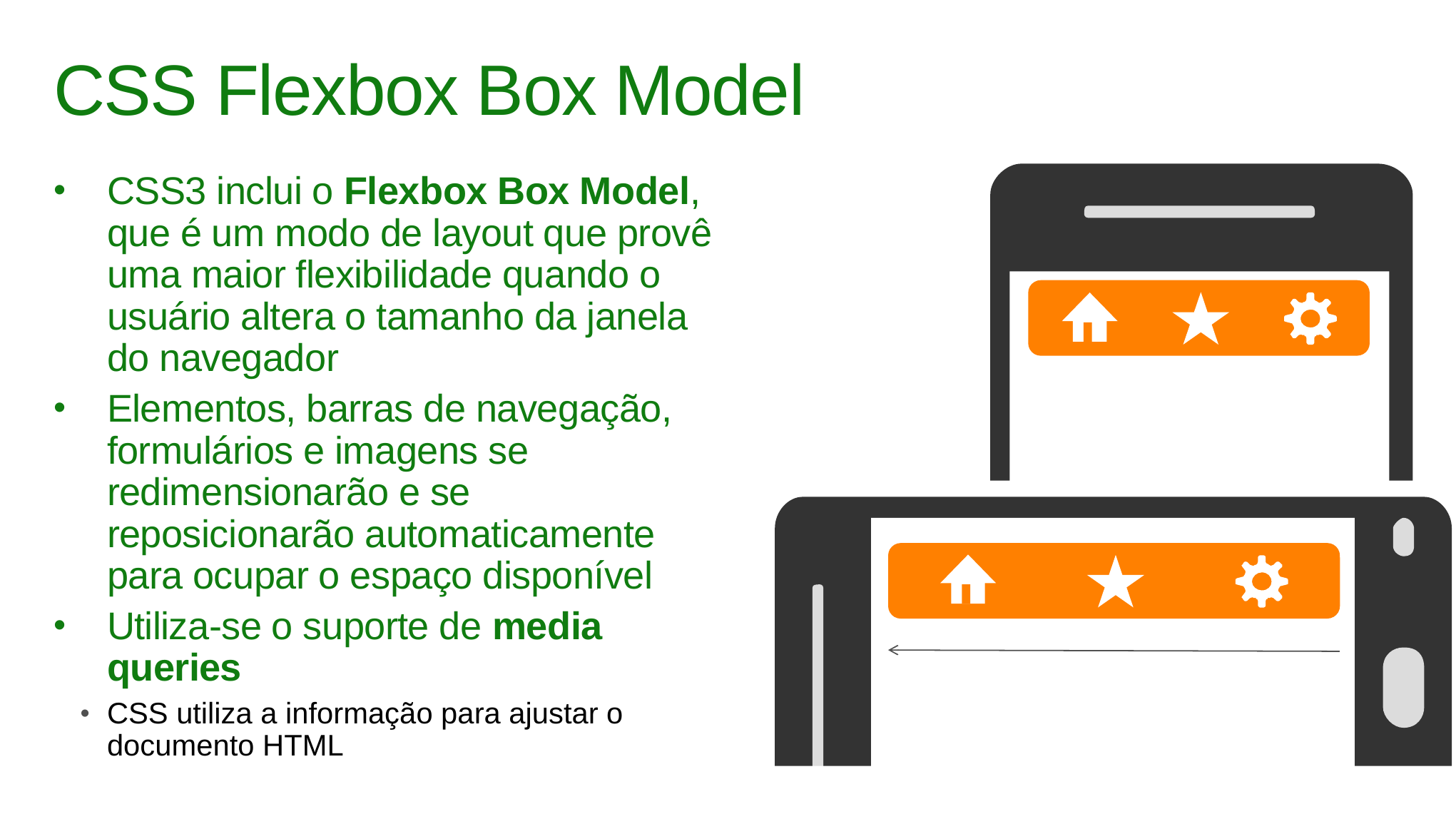

# CSS Flexbox Box Model

CSS3 inclui o Flexbox Box Model, que é um modo de layout que provê uma maior flexibilidade quando o usuário altera o tamanho da janela do navegador
Elementos, barras de navegação, formulários e imagens se redimensionarão e se reposicionarão automaticamente para ocupar o espaço disponível
Utiliza-se o suporte de media queries
CSS utiliza a informação para ajustar o documento HTML